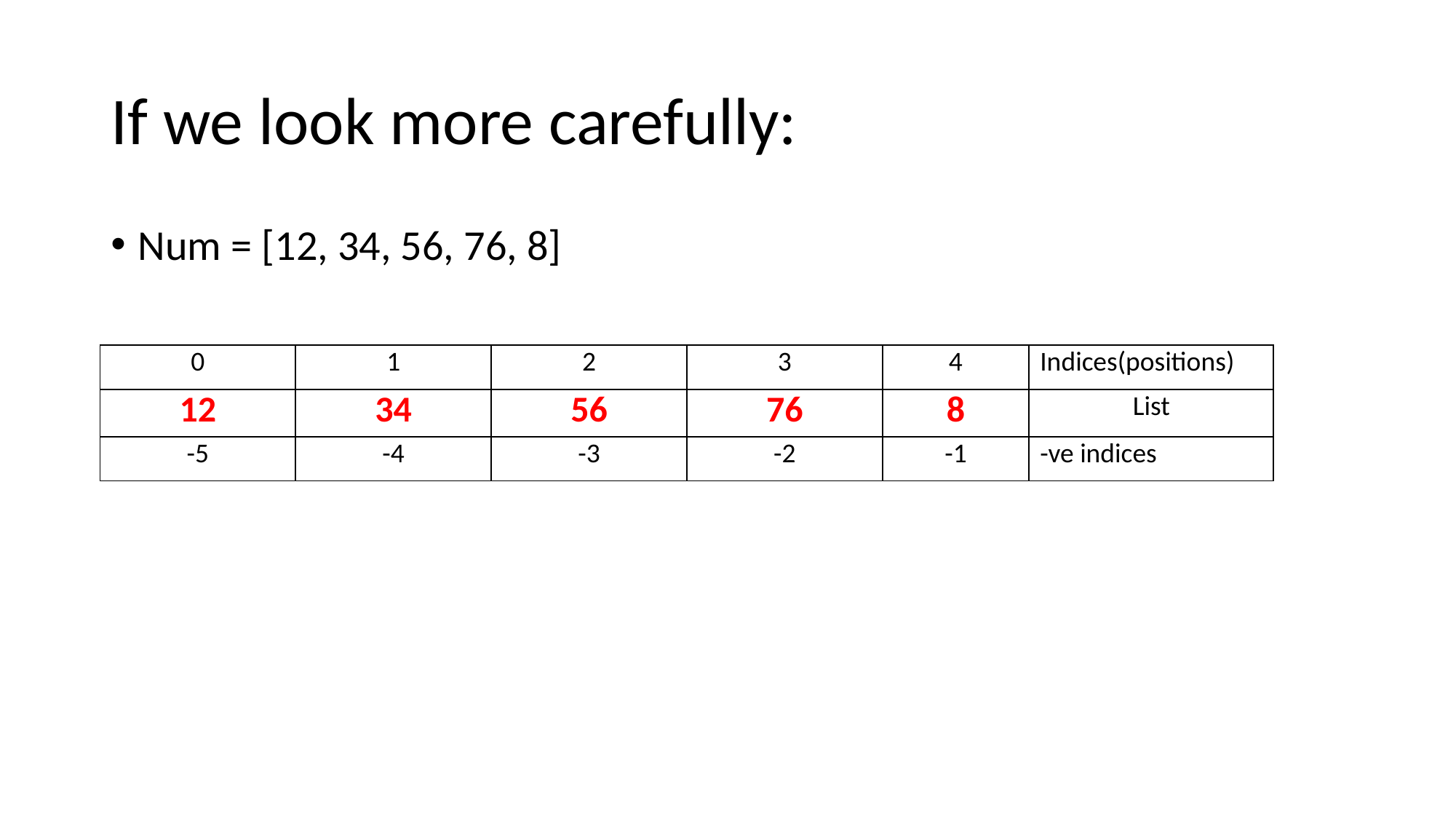

# If we look more carefully:
Num = [12, 34, 56, 76, 8]

| 0 | 1 | 2 | 3 | 4 | Indices(positions) |
| --- | --- | --- | --- | --- | --- |
| 12 | 34 | 56 | 76 | 8 | List |
| -5 | -4 | -3 | -2 | -1 | -ve indices |